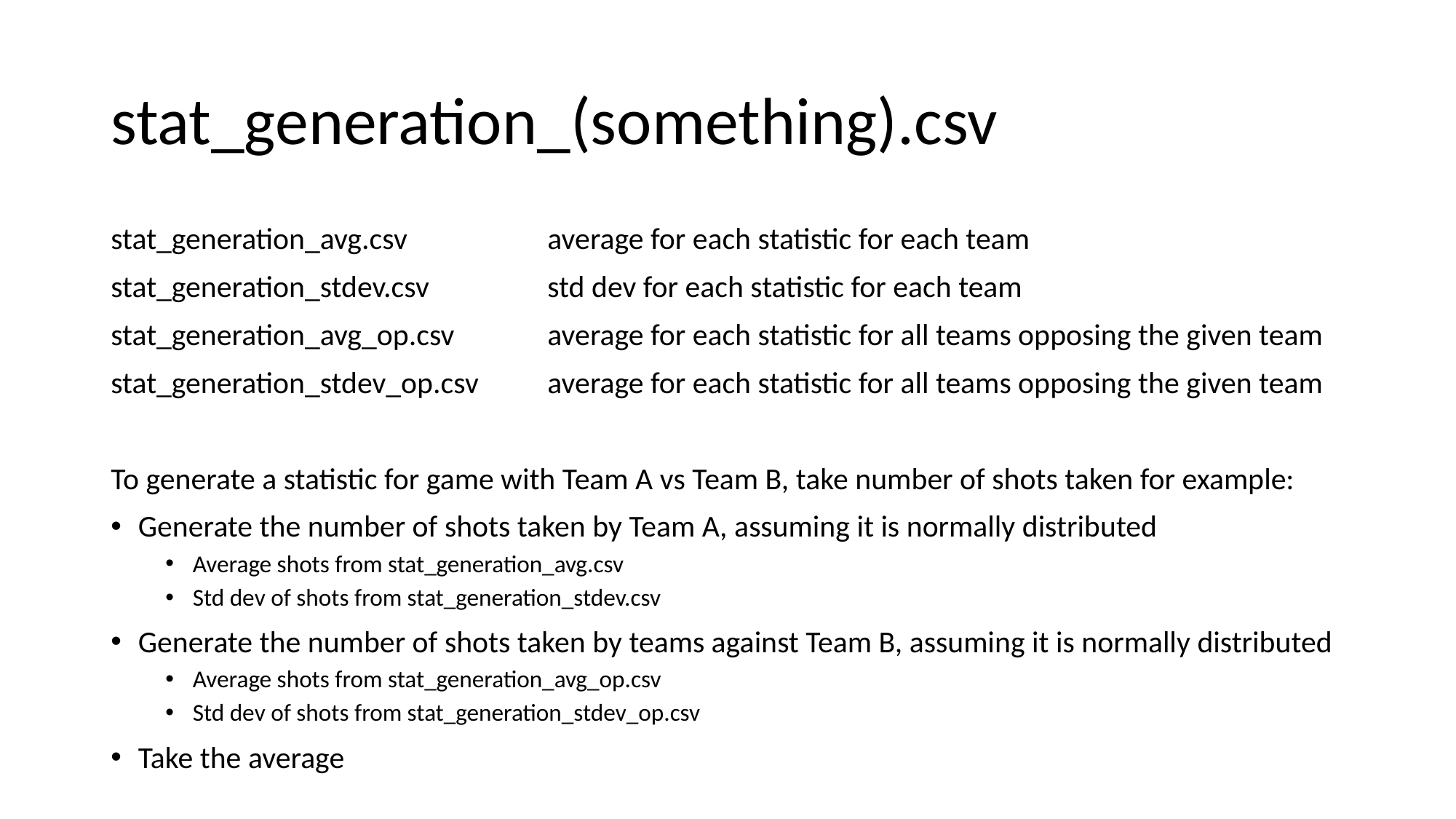

# stat_generation_(something).csv
stat_generation_avg.csv		average for each statistic for each team
stat_generation_stdev.csv		std dev for each statistic for each team
stat_generation_avg_op.csv	average for each statistic for all teams opposing the given team
stat_generation_stdev_op.csv	average for each statistic for all teams opposing the given team

To generate a statistic for game with Team A vs Team B, take number of shots taken for example:
Generate the number of shots taken by Team A, assuming it is normally distributed
Average shots from stat_generation_avg.csv
Std dev of shots from stat_generation_stdev.csv
Generate the number of shots taken by teams against Team B, assuming it is normally distributed
Average shots from stat_generation_avg_op.csv
Std dev of shots from stat_generation_stdev_op.csv
Take the average